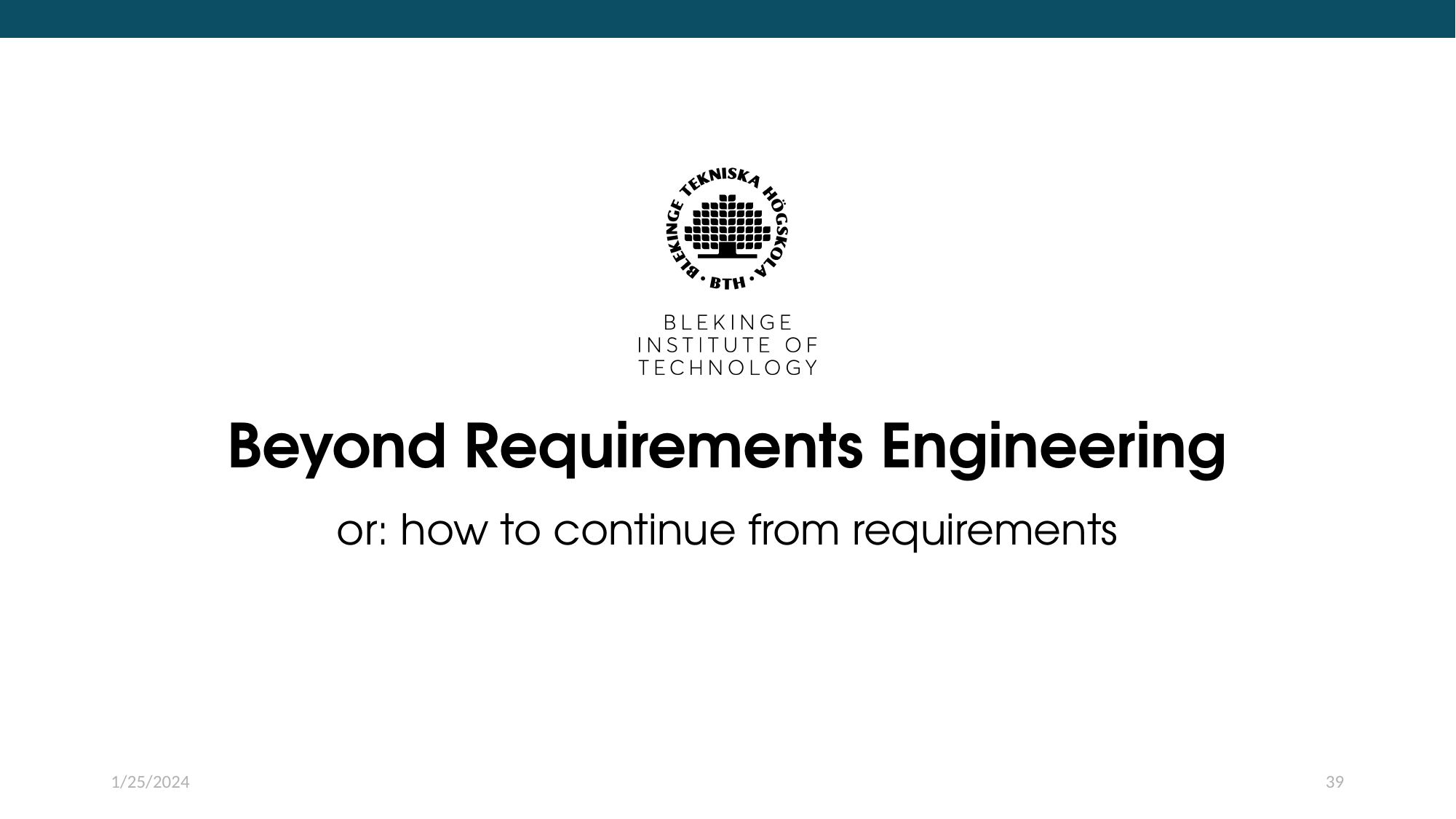

# Beyond Requirements Engineering
or: how to continue from requirements
1/25/2024
39